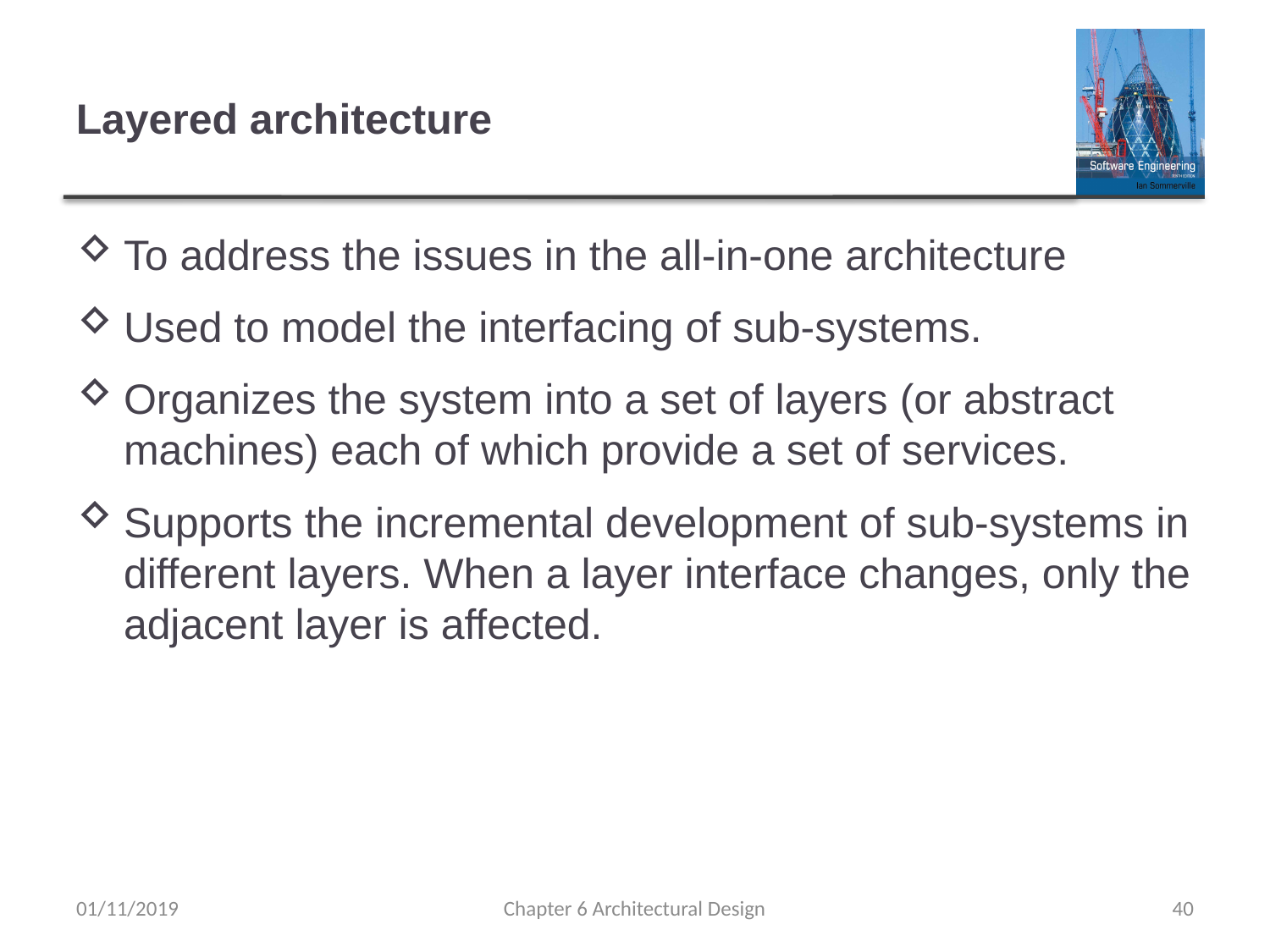

# Layered architecture
To address the issues in the all-in-one architecture
Used to model the interfacing of sub-systems.
Organizes the system into a set of layers (or abstract machines) each of which provide a set of services.
Supports the incremental development of sub-systems in different layers. When a layer interface changes, only the adjacent layer is affected.
01/11/2019
Chapter 6 Architectural Design
40